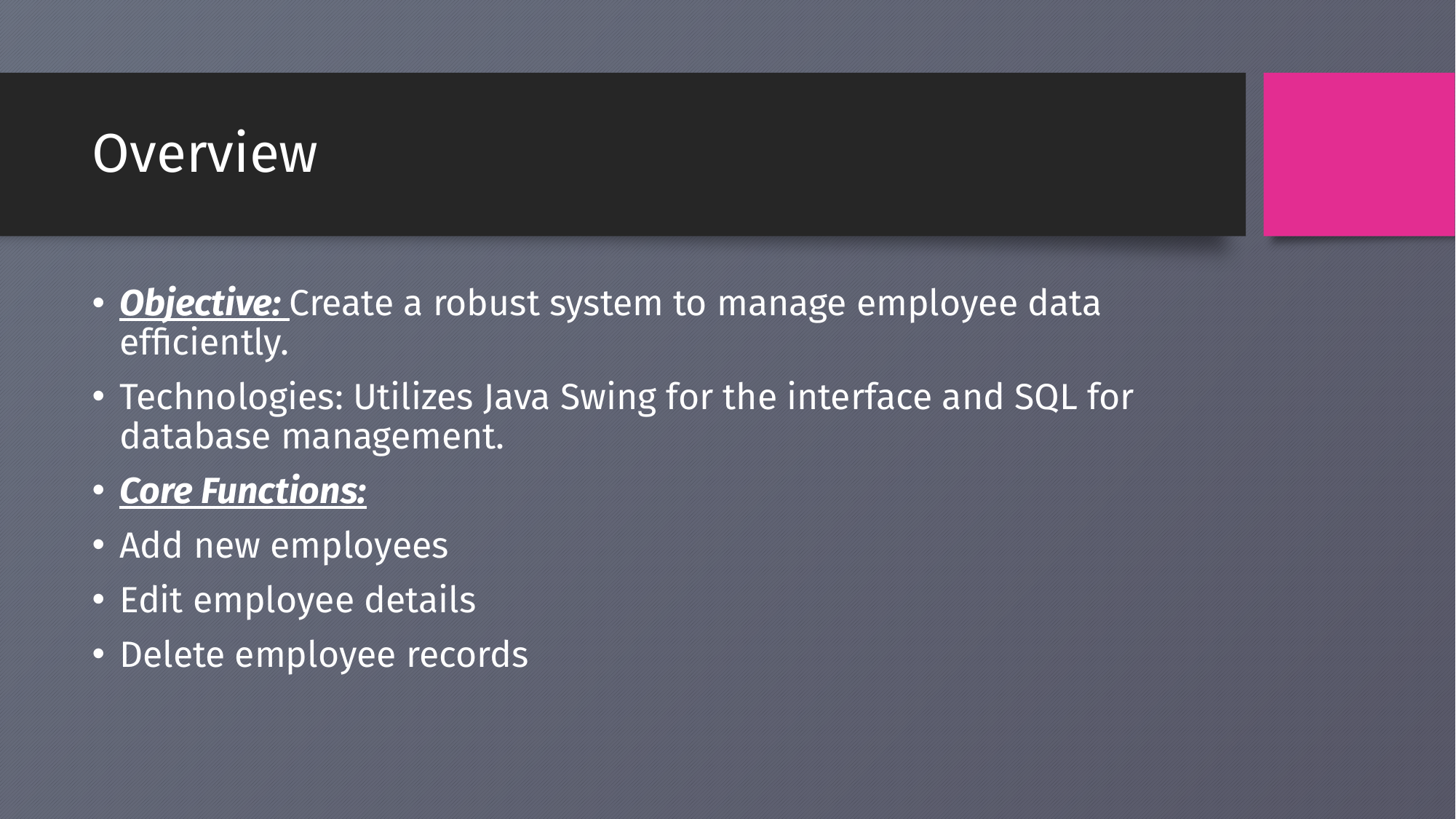

# Overview
Objective: Create a robust system to manage employee data efficiently.
Technologies: Utilizes Java Swing for the interface and SQL for database management.
Core Functions:
Add new employees
Edit employee details
Delete employee records